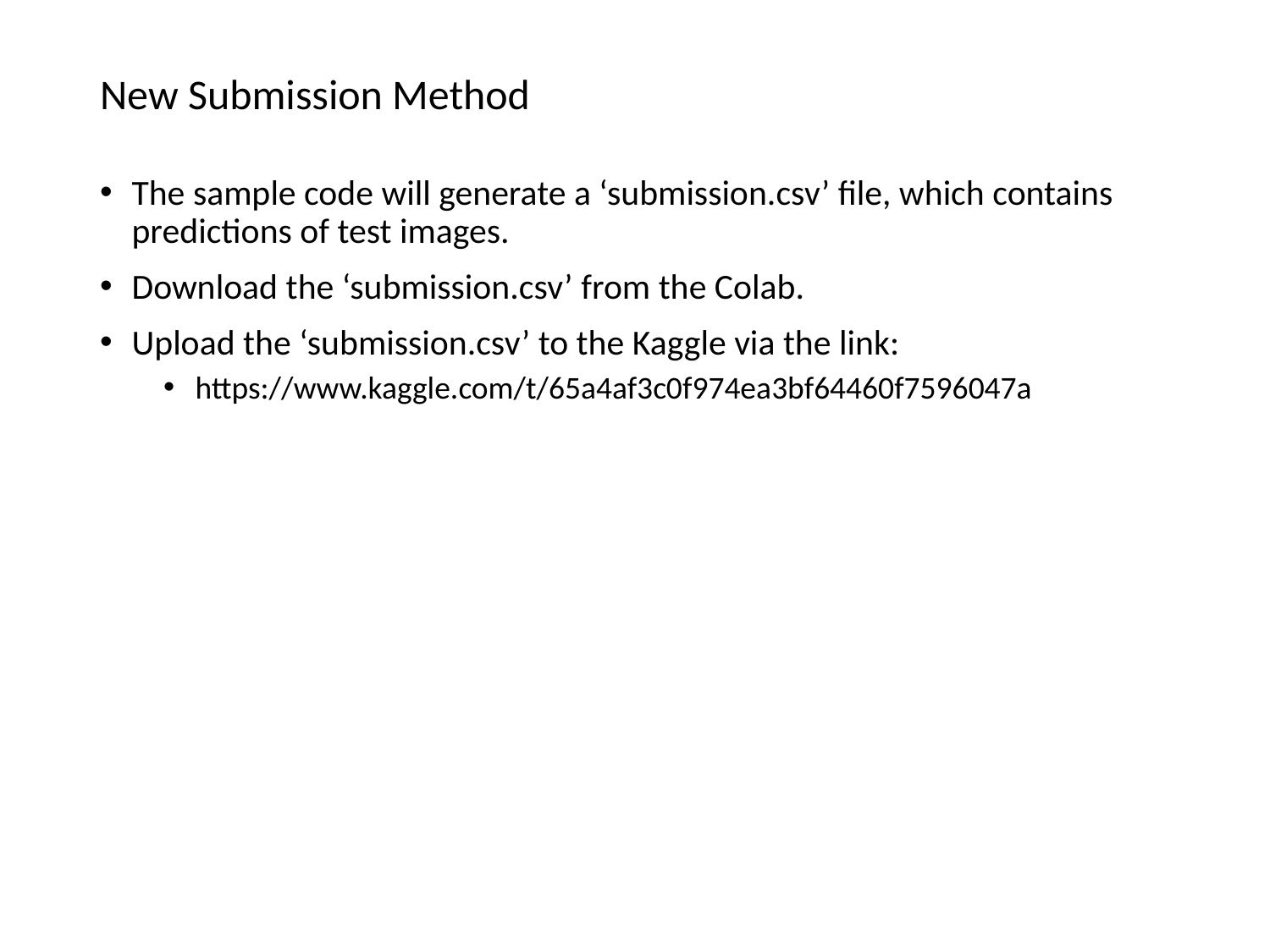

# New Submission Method
The sample code will generate a ‘submission.csv’ file, which contains predictions of test images.
Download the ‘submission.csv’ from the Colab.
Upload the ‘submission.csv’ to the Kaggle via the link:
https://www.kaggle.com/t/65a4af3c0f974ea3bf64460f7596047a